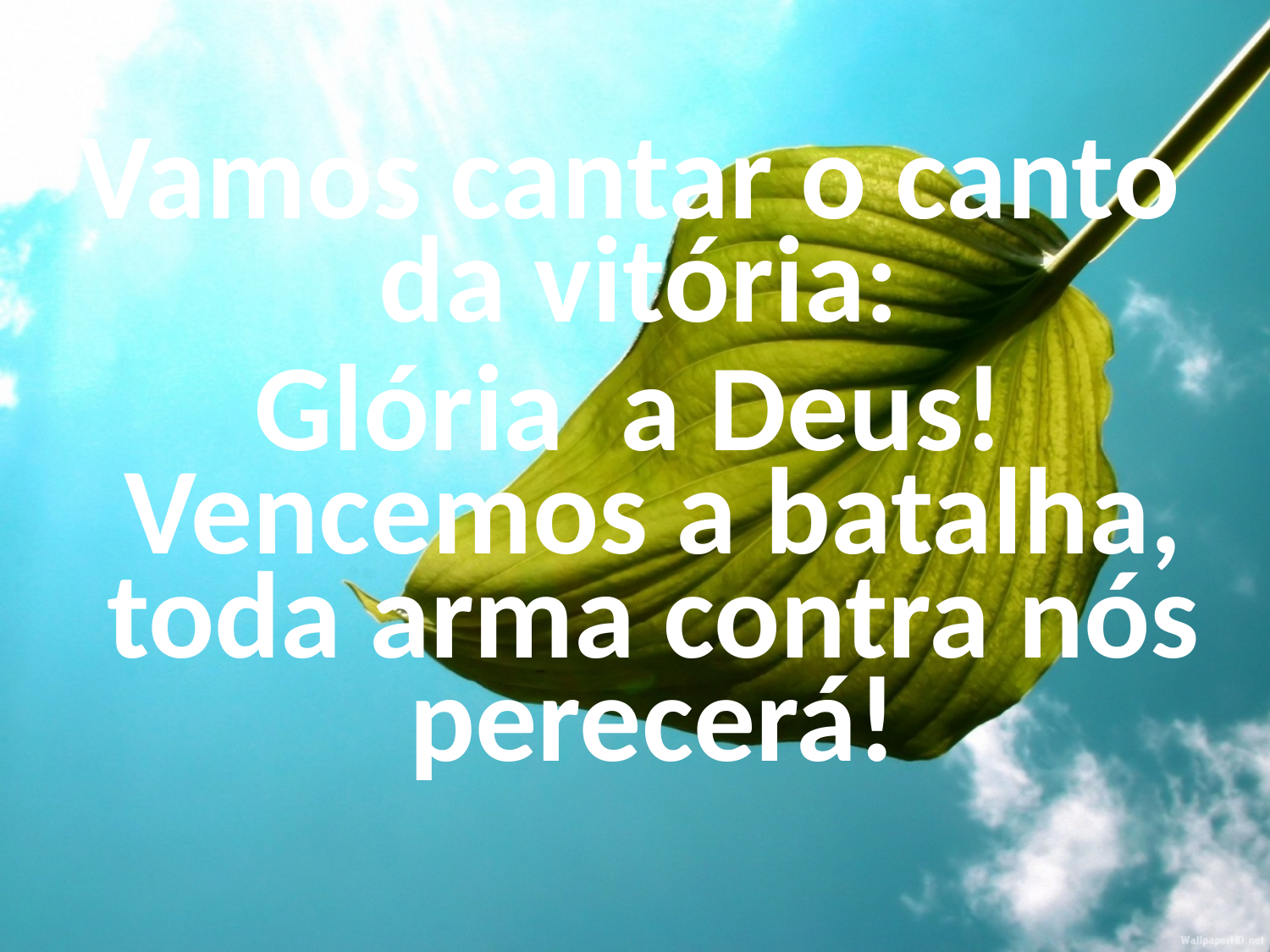

Vamos cantar o canto da vitória:
Glória  a Deus! Vencemos a batalha, toda arma contra nós perecerá!